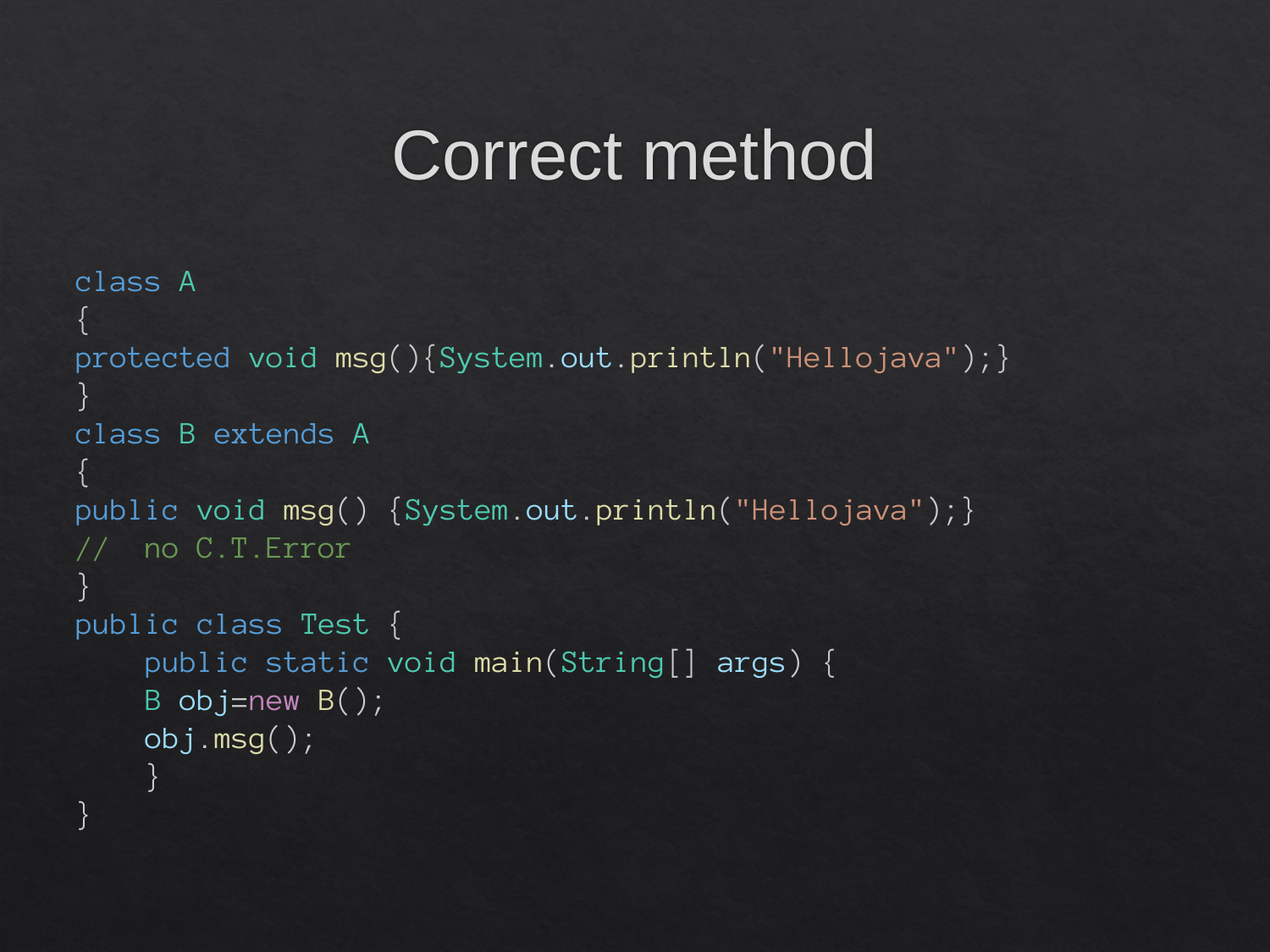

# Correct method
class A
{
protected void msg(){System.out.println("Hellojava");}
}
class B extends A
{
public void msg() {System.out.println("Hellojava");}
//  no C.T.Error
}
public class Test {
    public static void main(String[] args) {
    B obj=new B();
    obj.msg();
    }
}